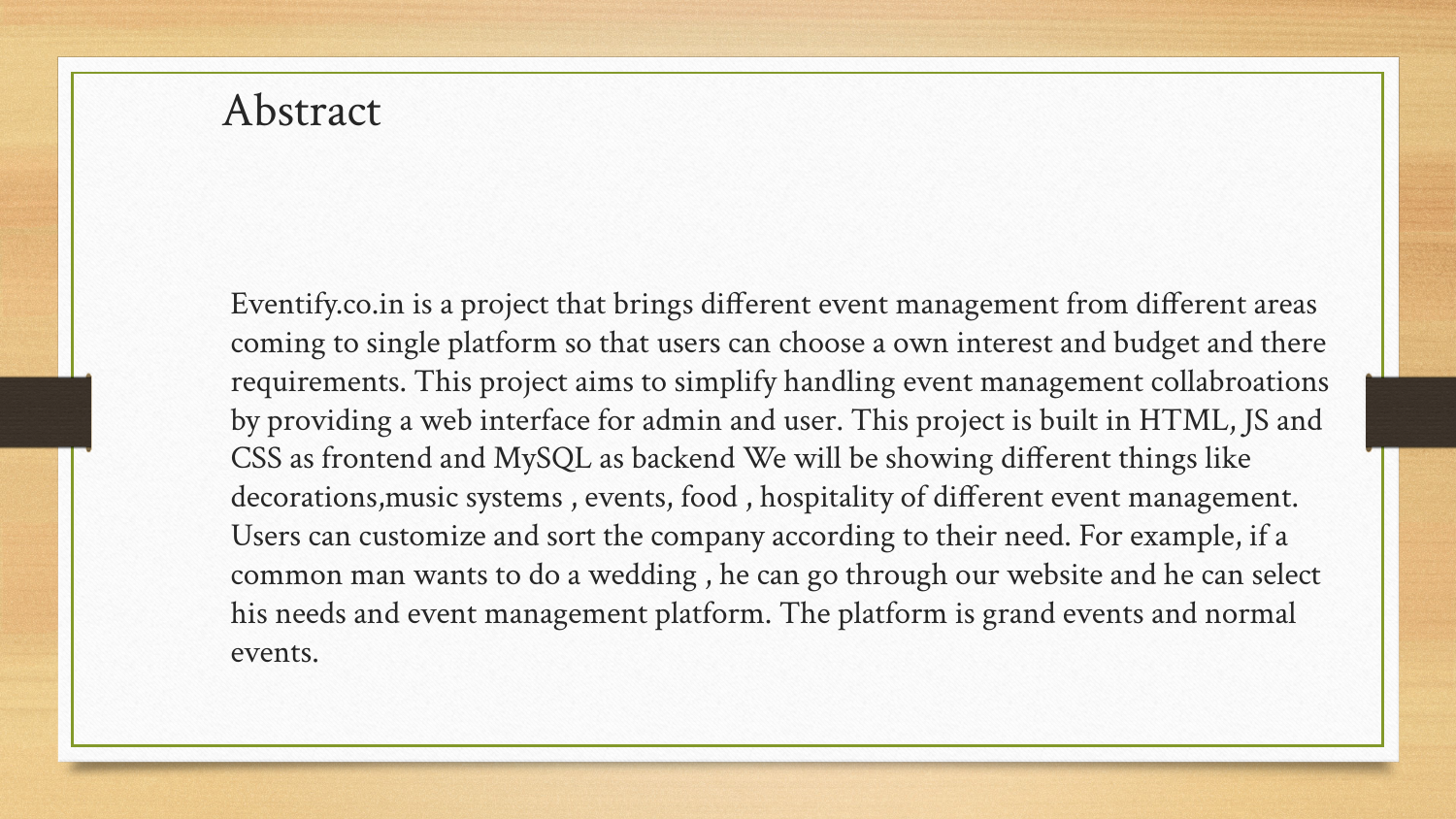

# Abstract
Eventify.co.in is a project that brings different event management from different areas coming to single platform so that users can choose a own interest and budget and there requirements. This project aims to simplify handling event management collabroations by providing a web interface for admin and user. This project is built in HTML, JS and CSS as frontend and MySQL as backend We will be showing different things like decorations,music systems , events, food , hospitality of different event management. Users can customize and sort the company according to their need. For example, if a common man wants to do a wedding , he can go through our website and he can select his needs and event management platform. The platform is grand events and normal events.